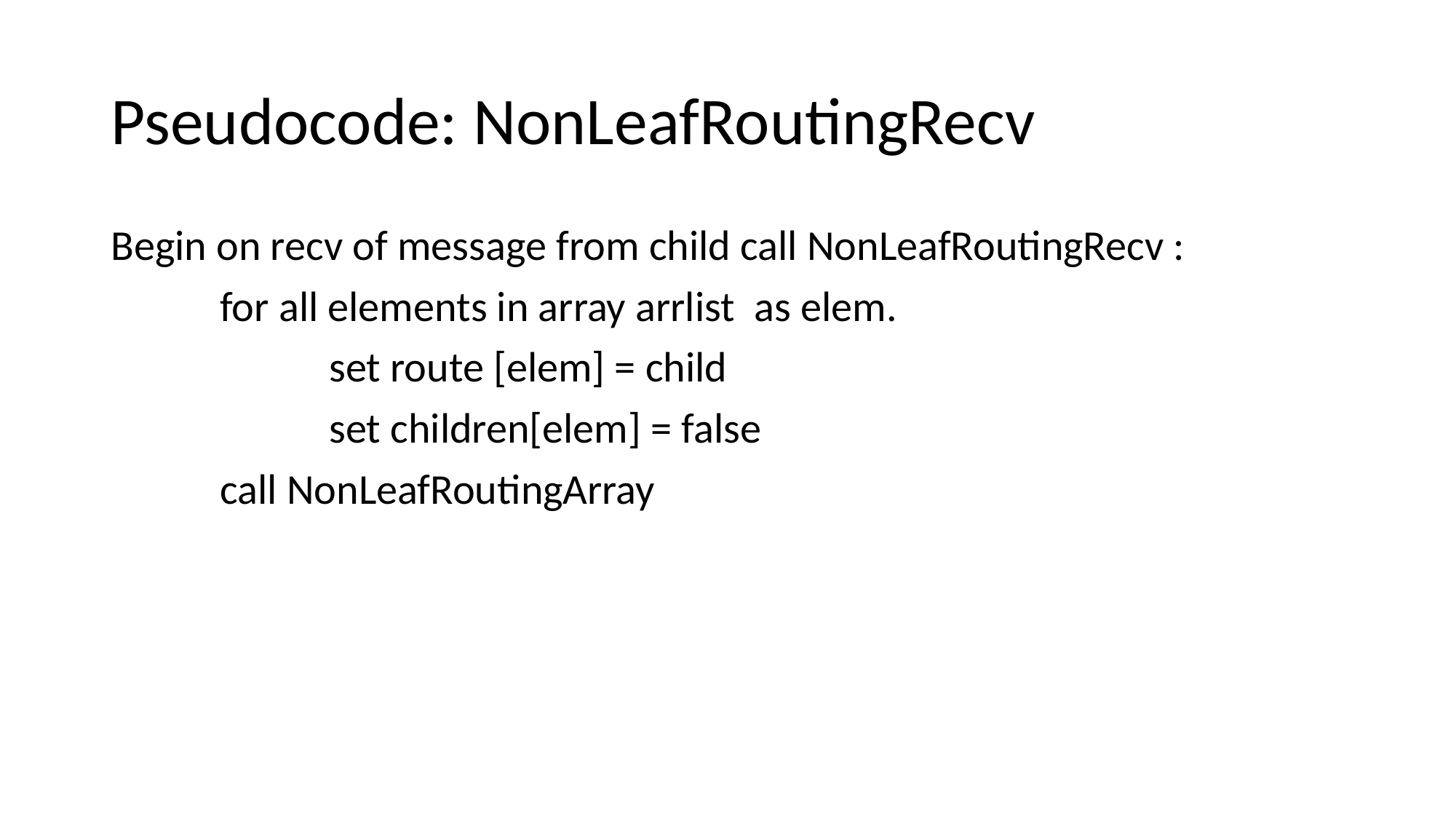

# Pseudocode: NonLeafRoutingRecv
Begin on recv of message from child call NonLeafRoutingRecv :
	for all elements in array arrlist  as elem.
		set route [elem] = child
		set children[elem] = false
	call NonLeafRoutingArray